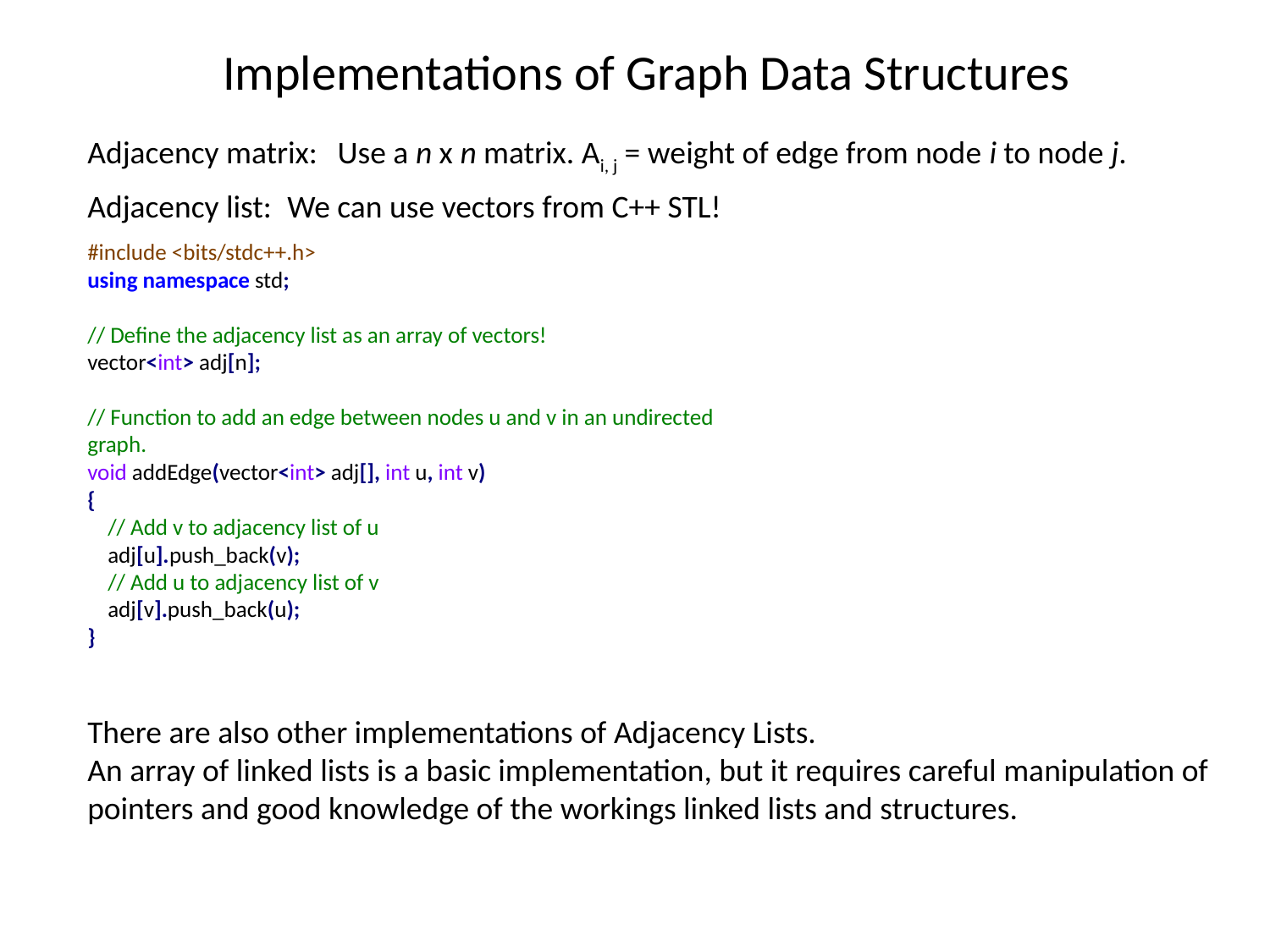

# Implementations of Graph Data Structures
Adjacency matrix:
Use a n x n matrix. Ai, j = weight of edge from node i to node j.
Adjacency list:
We can use vectors from C++ STL!
#include <bits/stdc++.h>
using namespace std;

// Define the adjacency list as an array of vectors!
vector<int> adj[n];

// Function to add an edge between nodes u and v in an undirected graph.
void addEdge(vector<int> adj[], int u, int v)
{
    // Add v to adjacency list of u
    adj[u].push_back(v);
    // Add u to adjacency list of v
    adj[v].push_back(u);
}

There are also other implementations of Adjacency Lists.
An array of linked lists is a basic implementation, but it requires careful manipulation of pointers and good knowledge of the workings linked lists and structures.